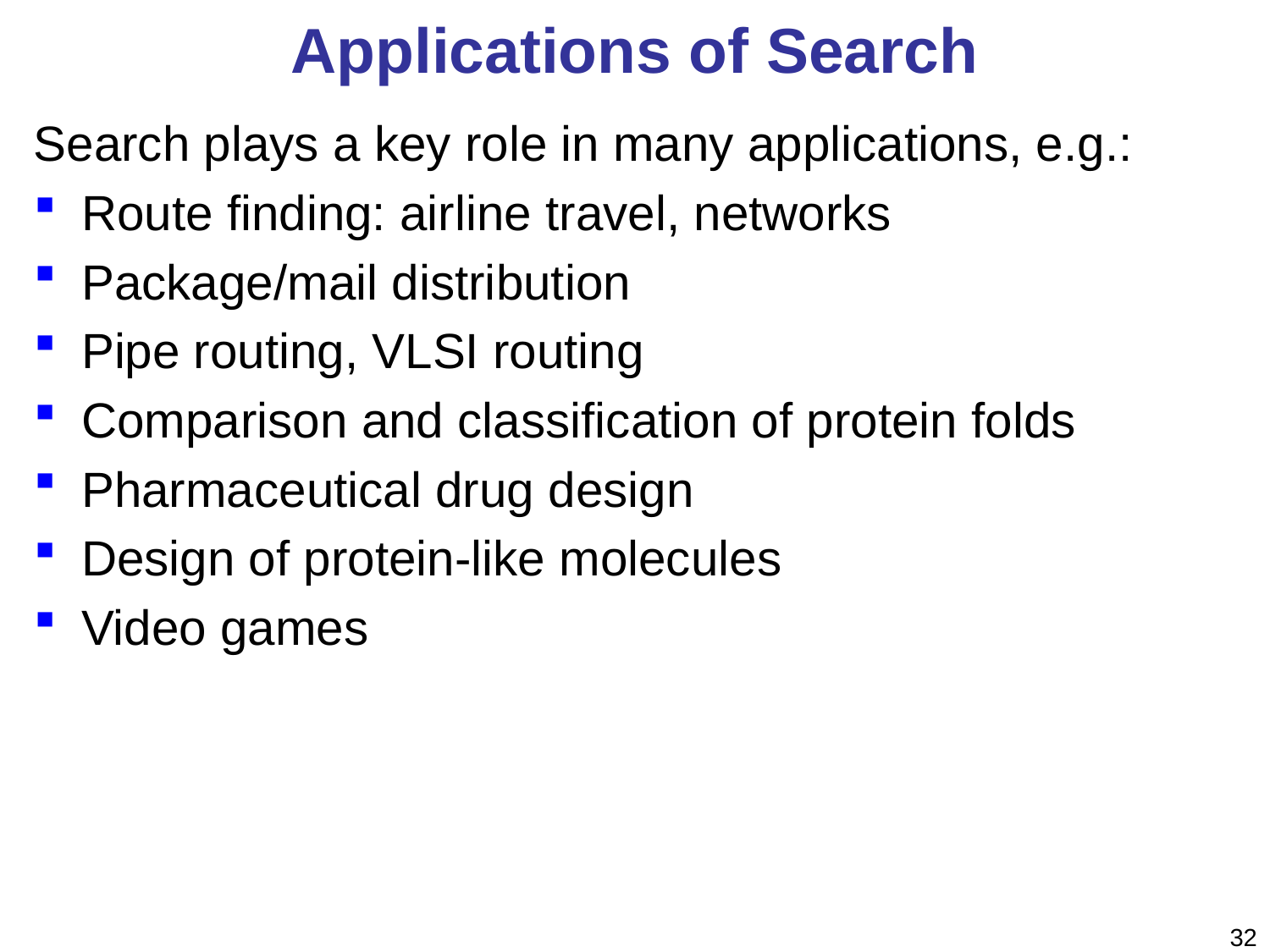

# Applications of Search
Search plays a key role in many applications, e.g.:
Route finding: airline travel, networks
Package/mail distribution
Pipe routing, VLSI routing
Comparison and classification of protein folds
Pharmaceutical drug design
Design of protein-like molecules
Video games

32